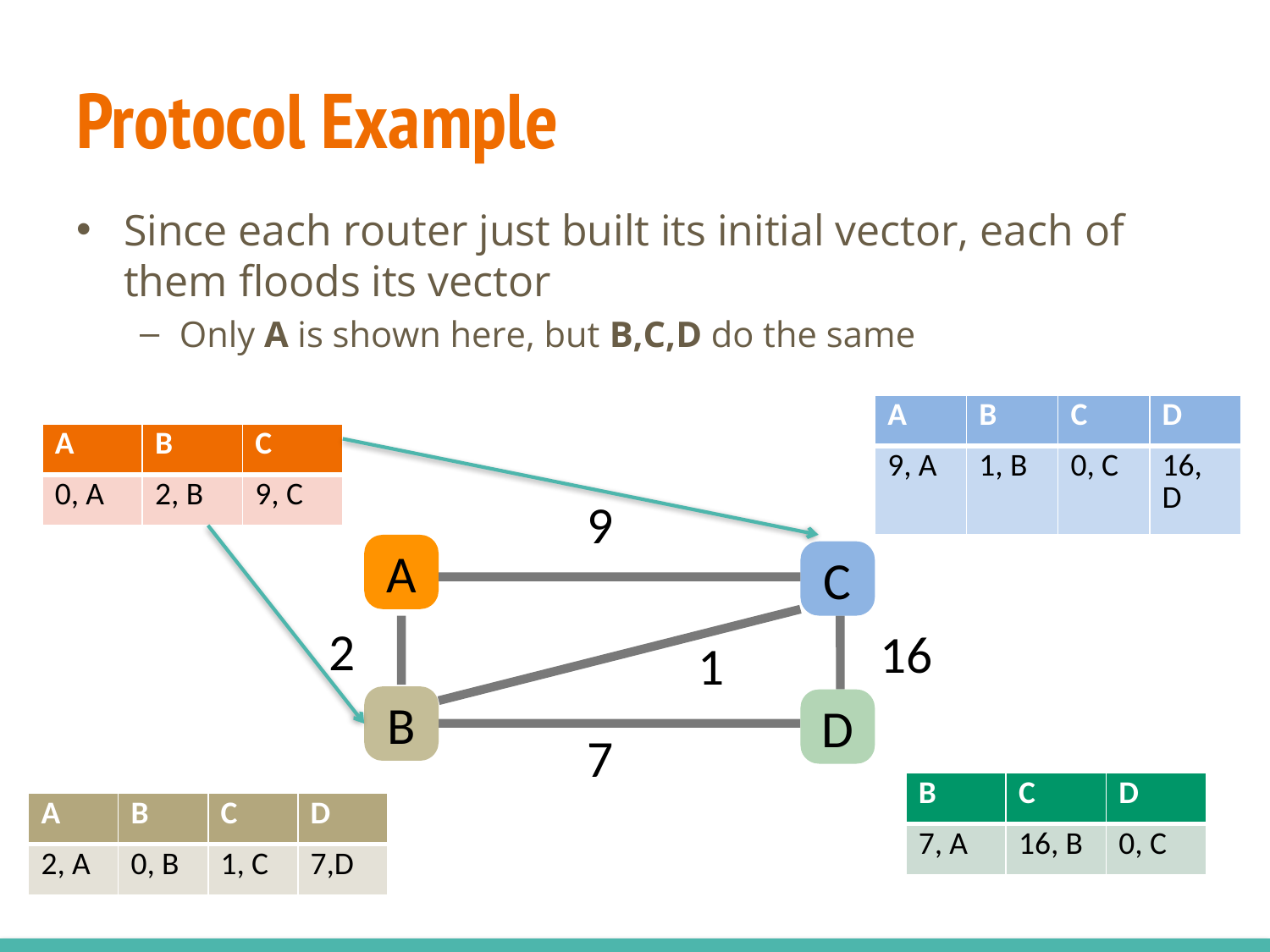

# Protocol Example
Since each router just built its initial vector, each of them floods its vector
Only A is shown here, but B,C,D do the same

| A | B | C | D |
| --- | --- | --- | --- |
| 9, A | 1, B | 0, C | 16, D |
| A | B | C |
| --- | --- | --- |
| 0, A | 2, B | 9, C |
9
A
C

2

16
1
B
D
7

| B | C | D |
| --- | --- | --- |
| 7, A | 16, B | 0, C |
| A | B | C | D |
| --- | --- | --- | --- |
| 2, A | 0, B | 1, C | 7,D |